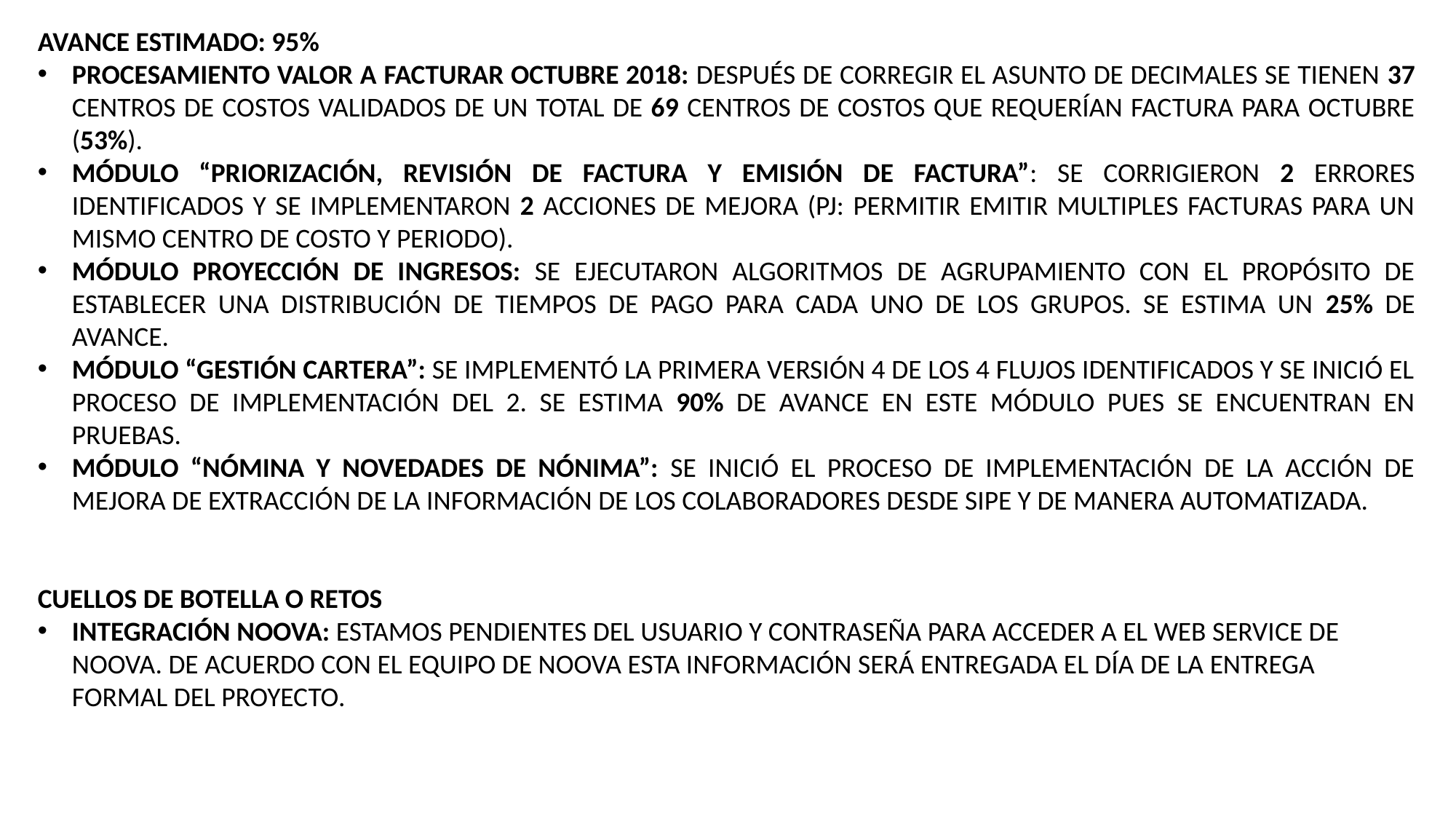

AVANCE ESTIMADO: 95%
PROCESAMIENTO VALOR A FACTURAR OCTUBRE 2018: DESPUÉS DE CORREGIR EL ASUNTO DE DECIMALES SE TIENEN 37 CENTROS DE COSTOS VALIDADOS DE UN TOTAL DE 69 CENTROS DE COSTOS QUE REQUERÍAN FACTURA PARA OCTUBRE (53%).
MÓDULO “PRIORIZACIÓN, REVISIÓN DE FACTURA Y EMISIÓN DE FACTURA”: SE CORRIGIERON 2 ERRORES IDENTIFICADOS Y SE IMPLEMENTARON 2 ACCIONES DE MEJORA (PJ: PERMITIR EMITIR MULTIPLES FACTURAS PARA UN MISMO CENTRO DE COSTO Y PERIODO).
MÓDULO PROYECCIÓN DE INGRESOS: SE EJECUTARON ALGORITMOS DE AGRUPAMIENTO CON EL PROPÓSITO DE ESTABLECER UNA DISTRIBUCIÓN DE TIEMPOS DE PAGO PARA CADA UNO DE LOS GRUPOS. SE ESTIMA UN 25% DE AVANCE.
MÓDULO “GESTIÓN CARTERA”: SE IMPLEMENTÓ LA PRIMERA VERSIÓN 4 DE LOS 4 FLUJOS IDENTIFICADOS Y SE INICIÓ EL PROCESO DE IMPLEMENTACIÓN DEL 2. SE ESTIMA 90% DE AVANCE EN ESTE MÓDULO PUES SE ENCUENTRAN EN PRUEBAS.
MÓDULO “NÓMINA Y NOVEDADES DE NÓNIMA”: SE INICIÓ EL PROCESO DE IMPLEMENTACIÓN DE LA ACCIÓN DE MEJORA DE EXTRACCIÓN DE LA INFORMACIÓN DE LOS COLABORADORES DESDE SIPE Y DE MANERA AUTOMATIZADA.
CUELLOS DE BOTELLA O RETOS
INTEGRACIÓN NOOVA: ESTAMOS PENDIENTES DEL USUARIO Y CONTRASEÑA PARA ACCEDER A EL WEB SERVICE DE NOOVA. DE ACUERDO CON EL EQUIPO DE NOOVA ESTA INFORMACIÓN SERÁ ENTREGADA EL DÍA DE LA ENTREGA FORMAL DEL PROYECTO.